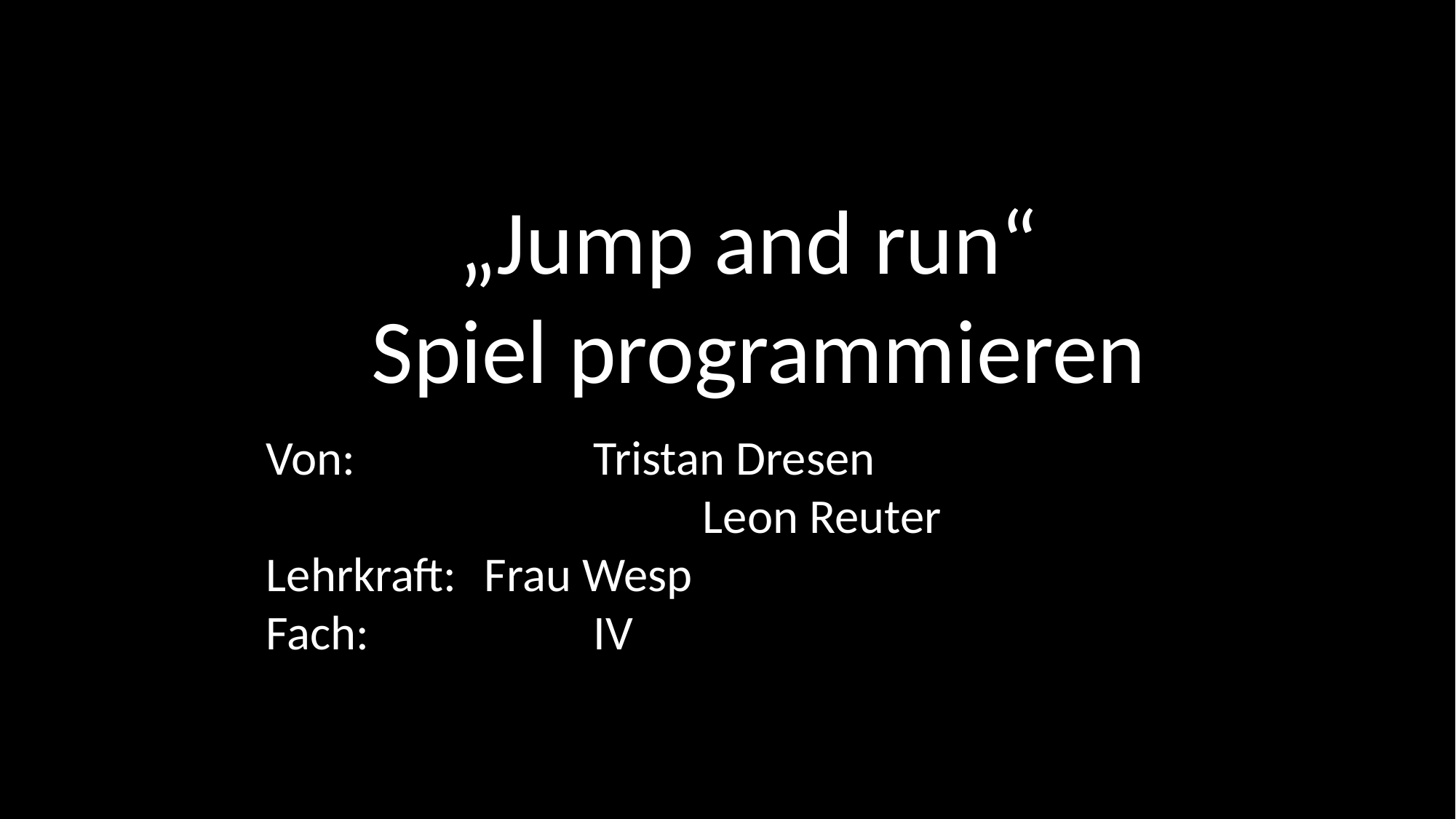

„Jump and run“
Spiel programmieren
Von:			Tristan Dresen
				Leon Reuter
Lehrkraft:	Frau Wesp
Fach:			IV